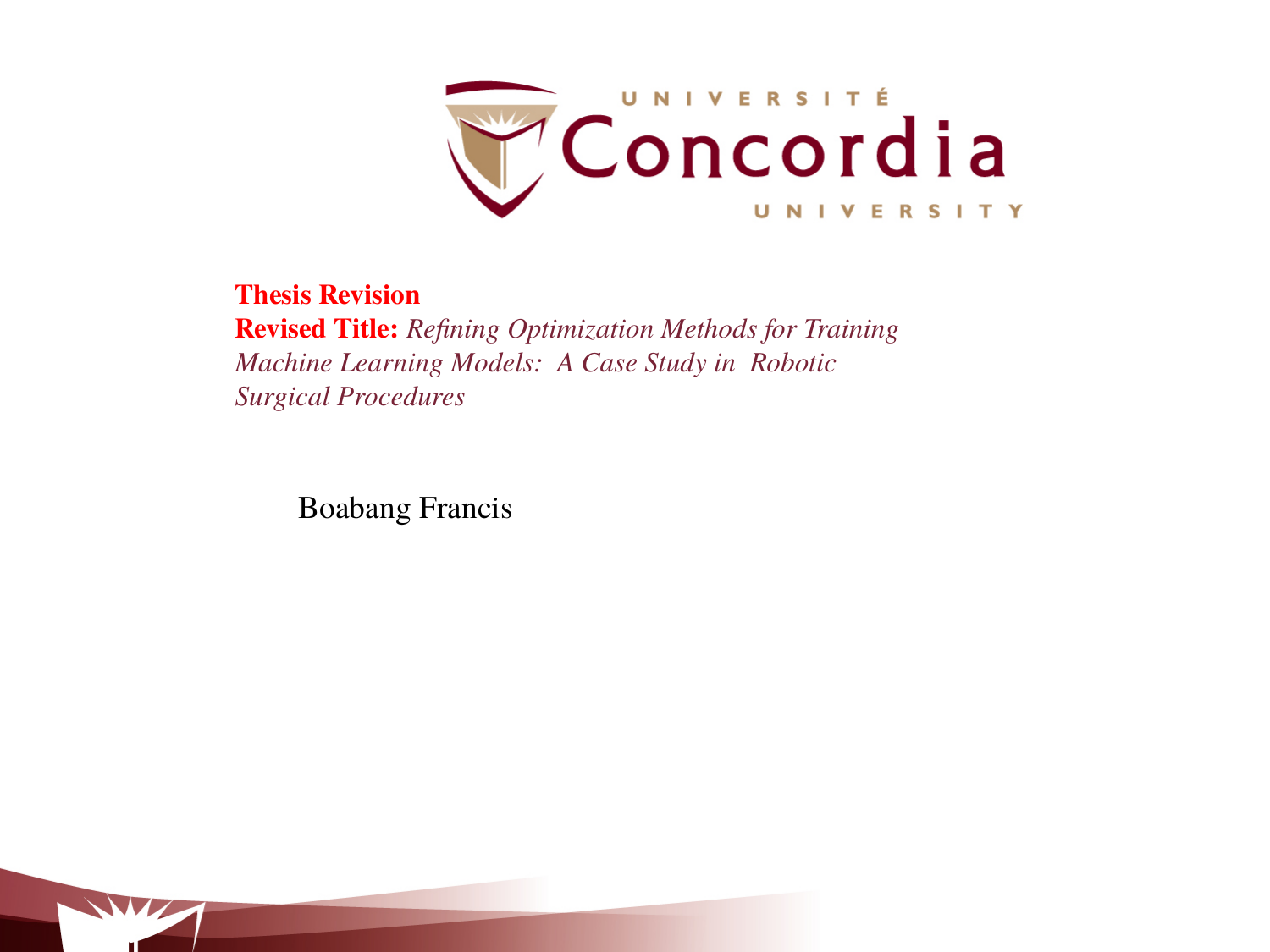

# Thesis Revision Revised Title: Refining Optimization Methods for Training Machine Learning Models:  A Case Study in  Robotic Surgical Procedures
Boabang Francis